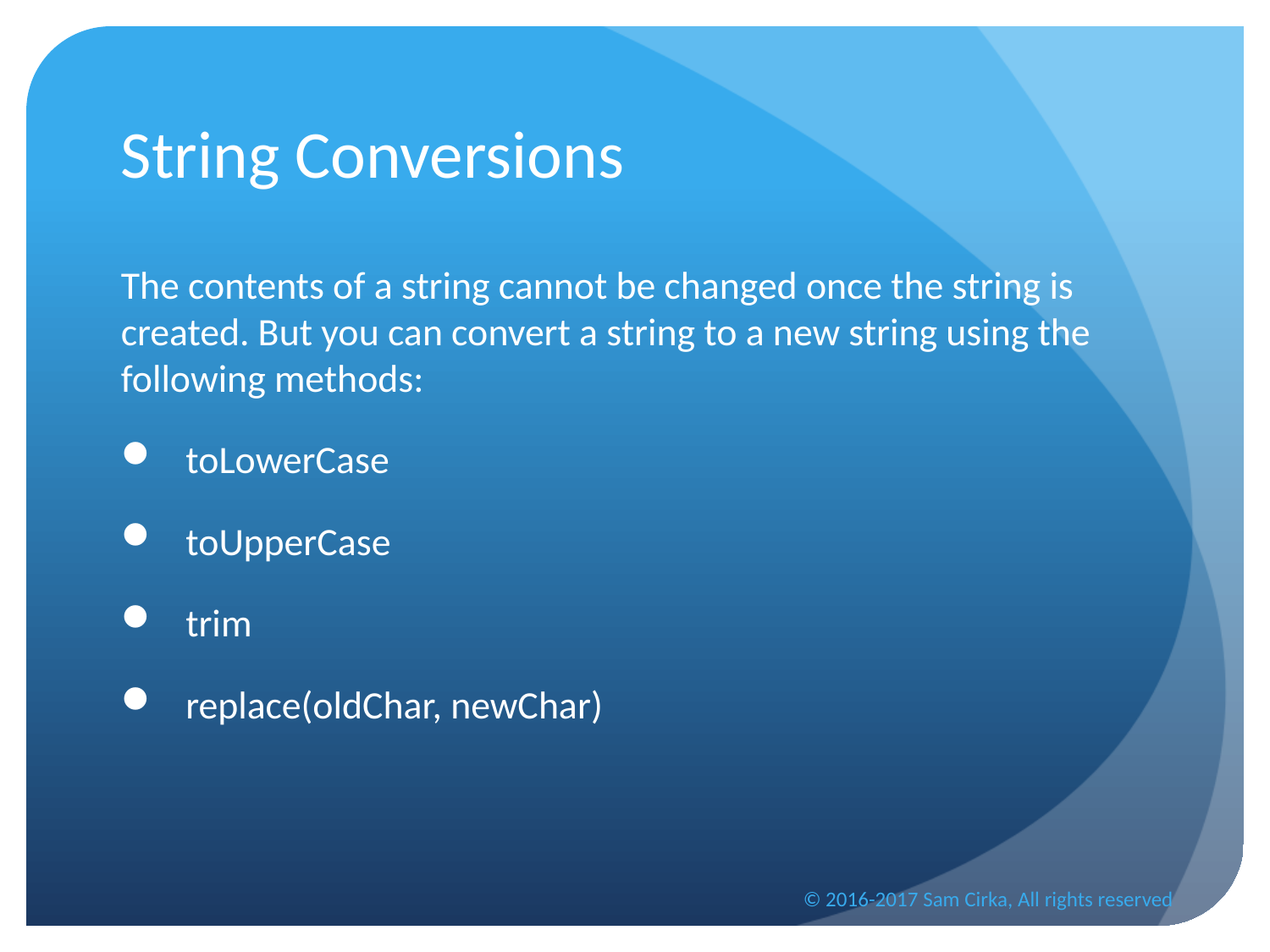

# String Conversions
The contents of a string cannot be changed once the string is created. But you can convert a string to a new string using the following methods:
   toLowerCase
   toUpperCase
   trim
   replace(oldChar, newChar)
© 2016-2017 Sam Cirka, All rights reserved